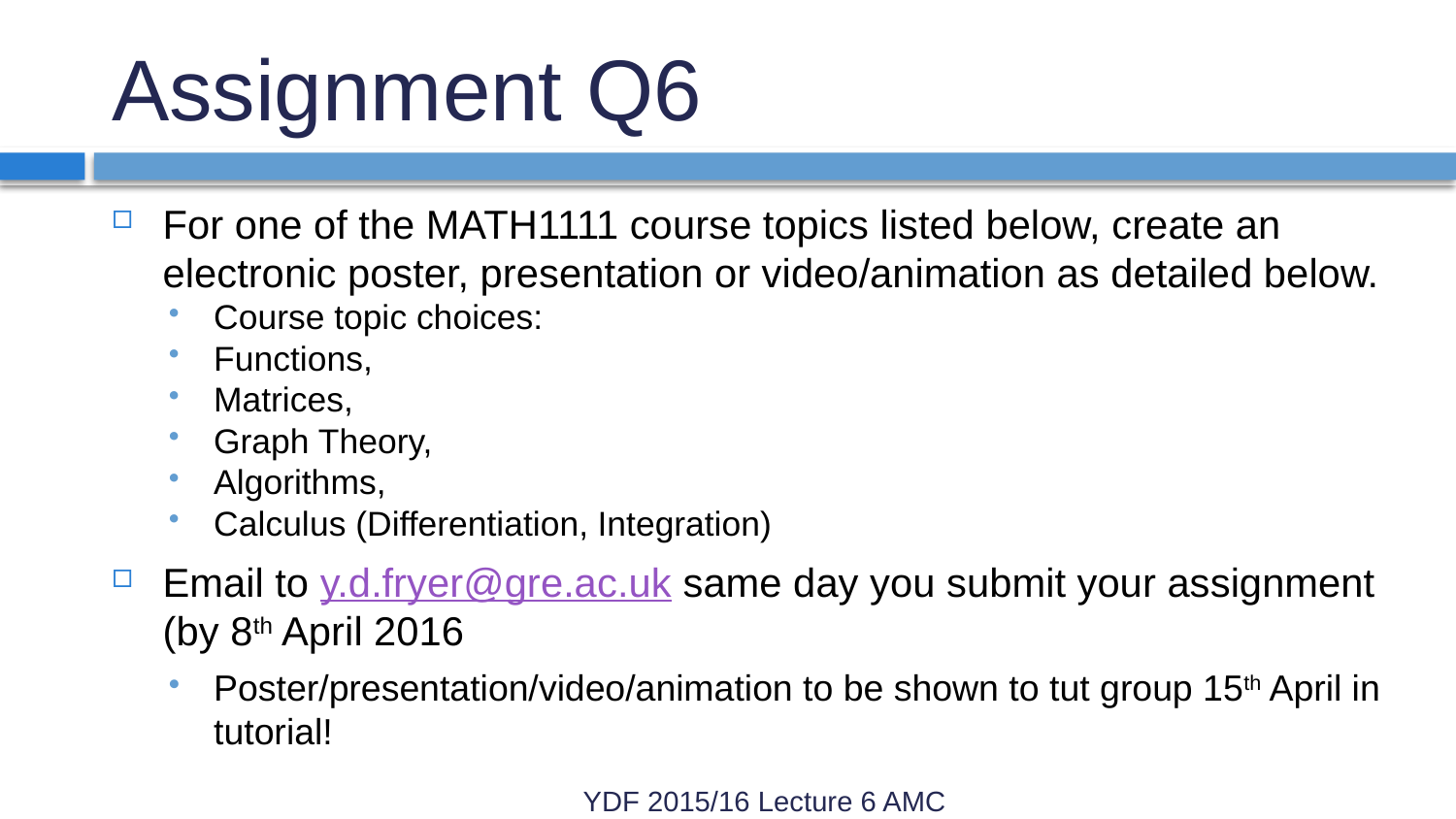

# Assignment Q6
For one of the MATH1111 course topics listed below, create an electronic poster, presentation or video/animation as detailed below.
Course topic choices:
Functions,
Matrices,
Graph Theory,
Algorithms,
Calculus (Differentiation, Integration)
Email to y.d.fryer@gre.ac.uk same day you submit your assignment (by 8th April 2016
Poster/presentation/video/animation to be shown to tut group 15th April in tutorial!
YDF 2015/16 Lecture 6 AMC